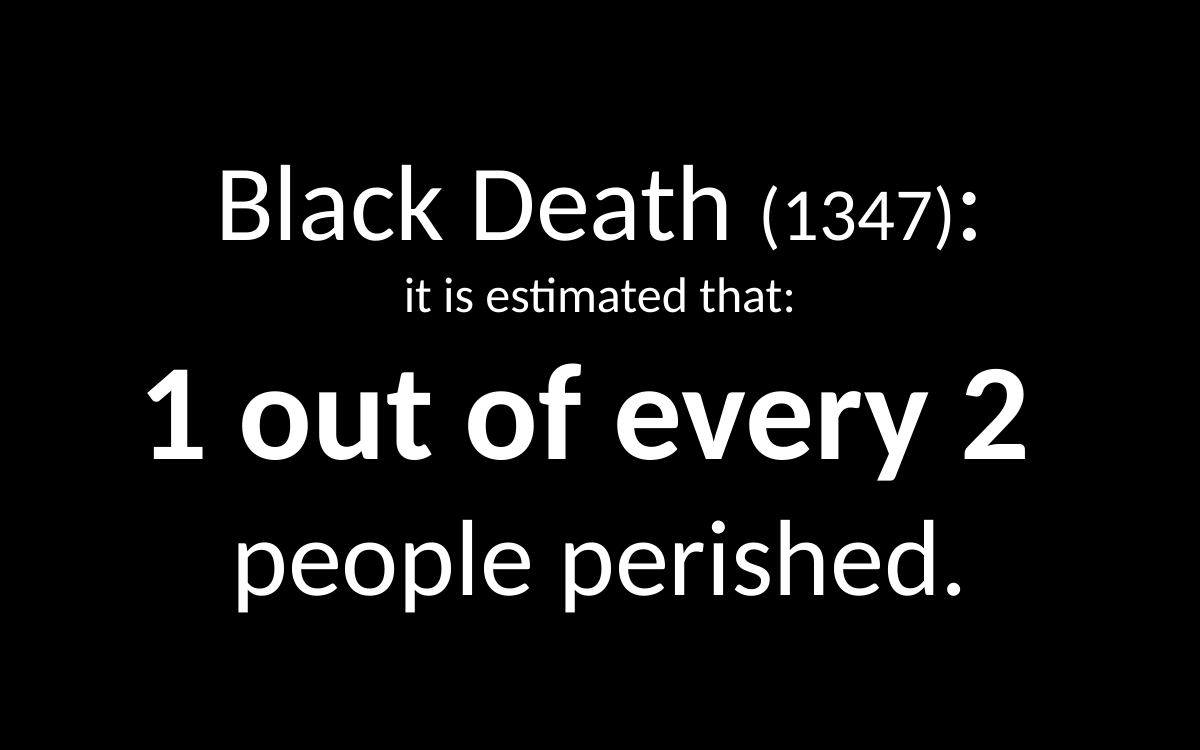

Black Death (1347):
it is estimated that:
1 out of every 2
people perished.